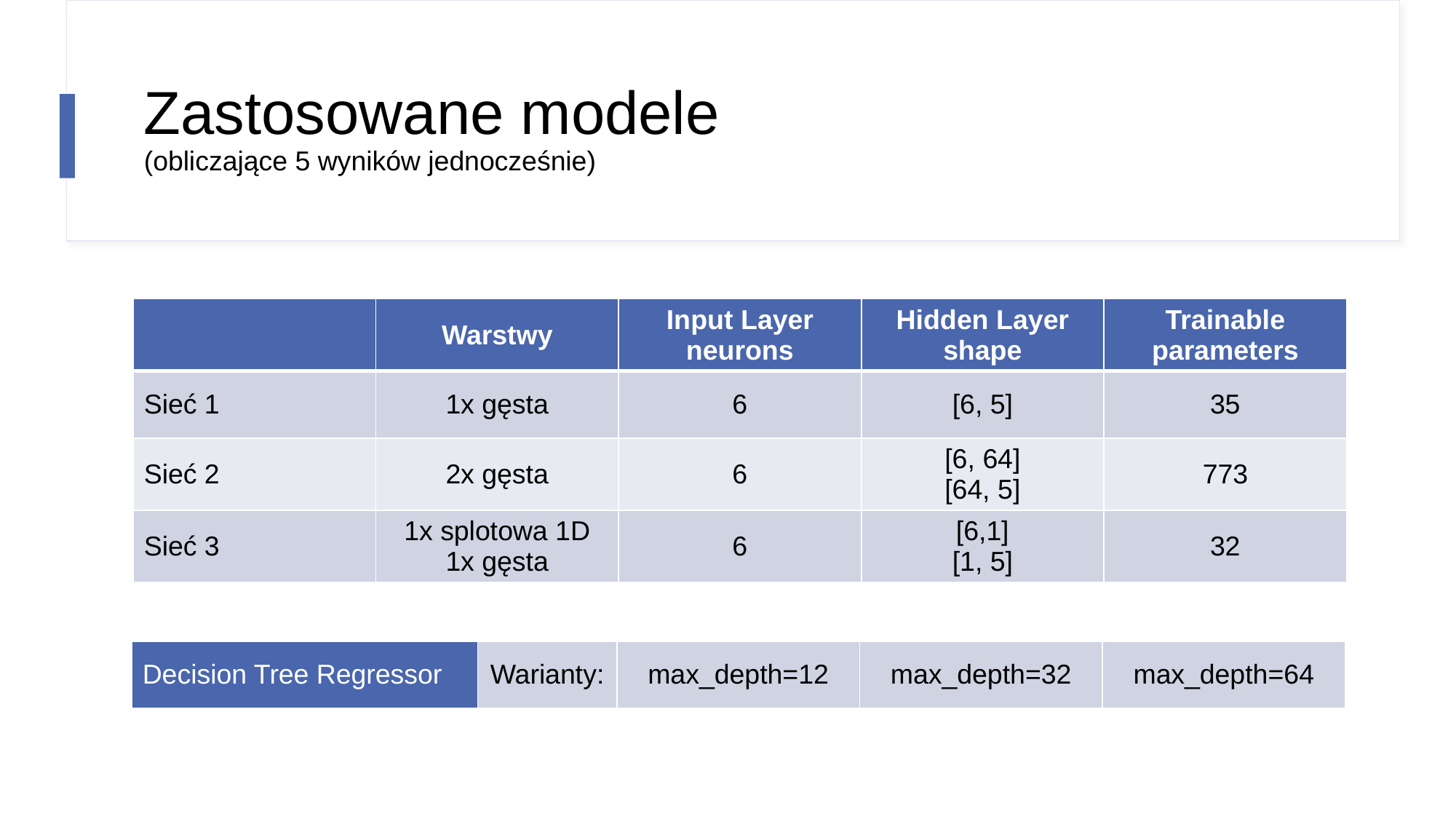

# Zastosowane modele (obliczające 5 wyników jednocześnie)
|  | Warstwy | Input Layer neurons | Hidden Layer shape | Trainable parameters |
| --- | --- | --- | --- | --- |
| Sieć 1 | 1x gęsta | 6 | [6, 5] | 35 |
| Sieć 2 | 2x gęsta | 6 | [6, 64] [64, 5] | 773 |
| Sieć 3 | 1x splotowa 1D 1x gęsta | 6 | [6,1] [1, 5] | 32 |
| Decision Tree Regressor | Warianty: | max\_depth=12 | max\_depth=32 | max\_depth=64 |
| --- | --- | --- | --- | --- |